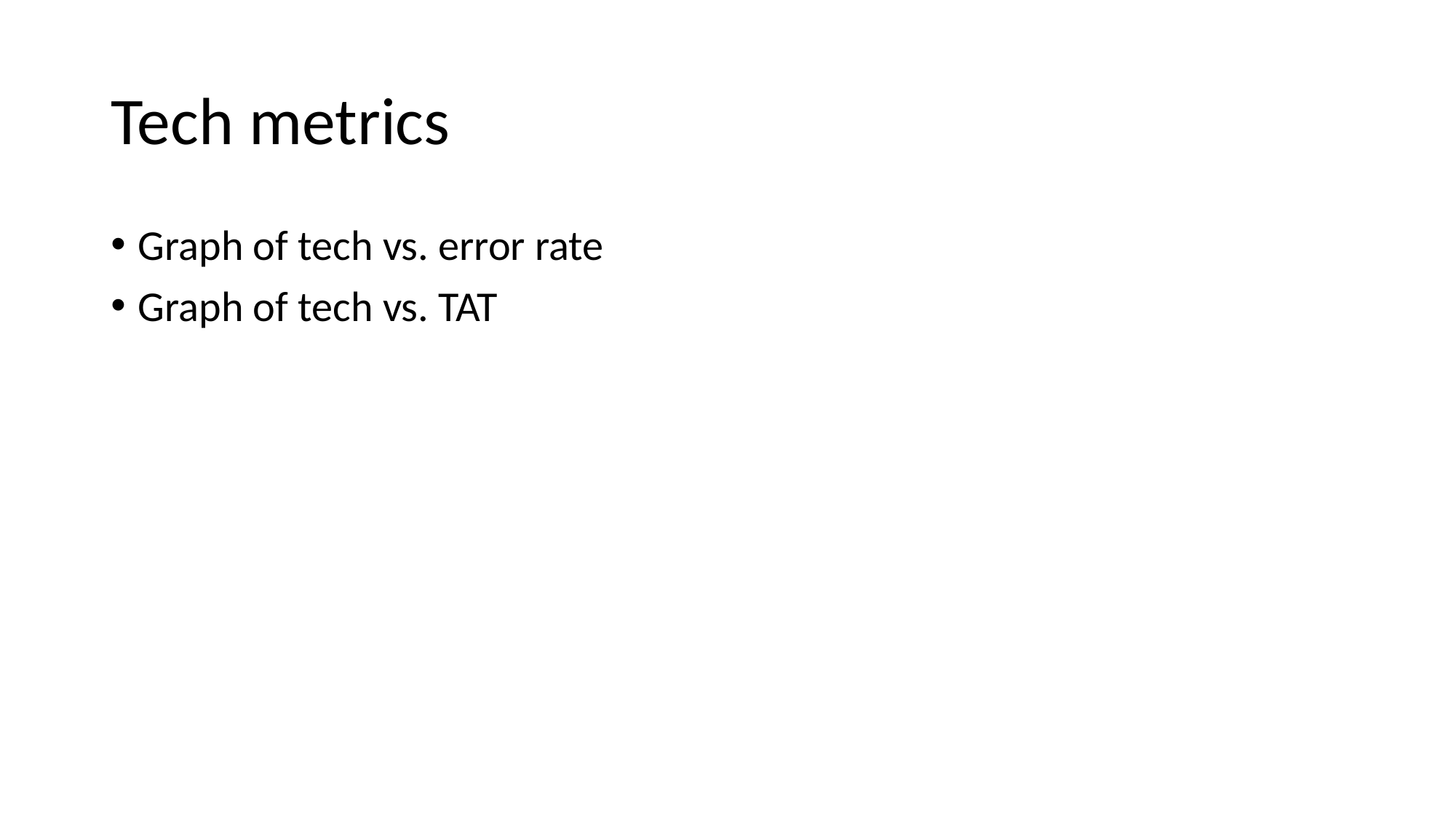

# Tech metrics
Graph of tech vs. error rate
Graph of tech vs. TAT